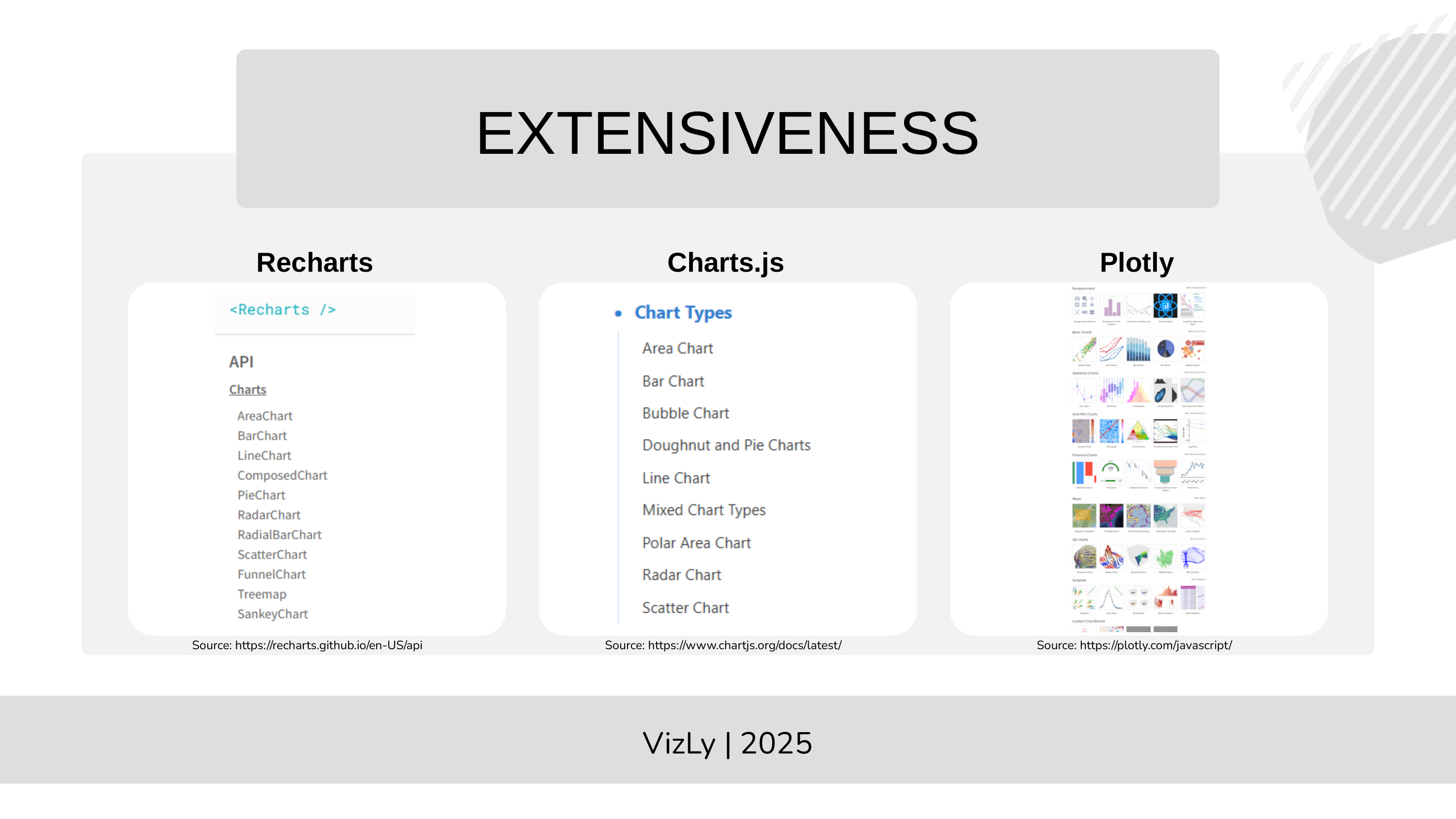

EXTENSIVENESS

Recharts
Charts.js
Plotly

Source: https://recharts.github.io/en-US/api
Source: https://www.chartjs.org/docs/latest/
Source: https://plotly.com/javascript/

VizLy | 2025